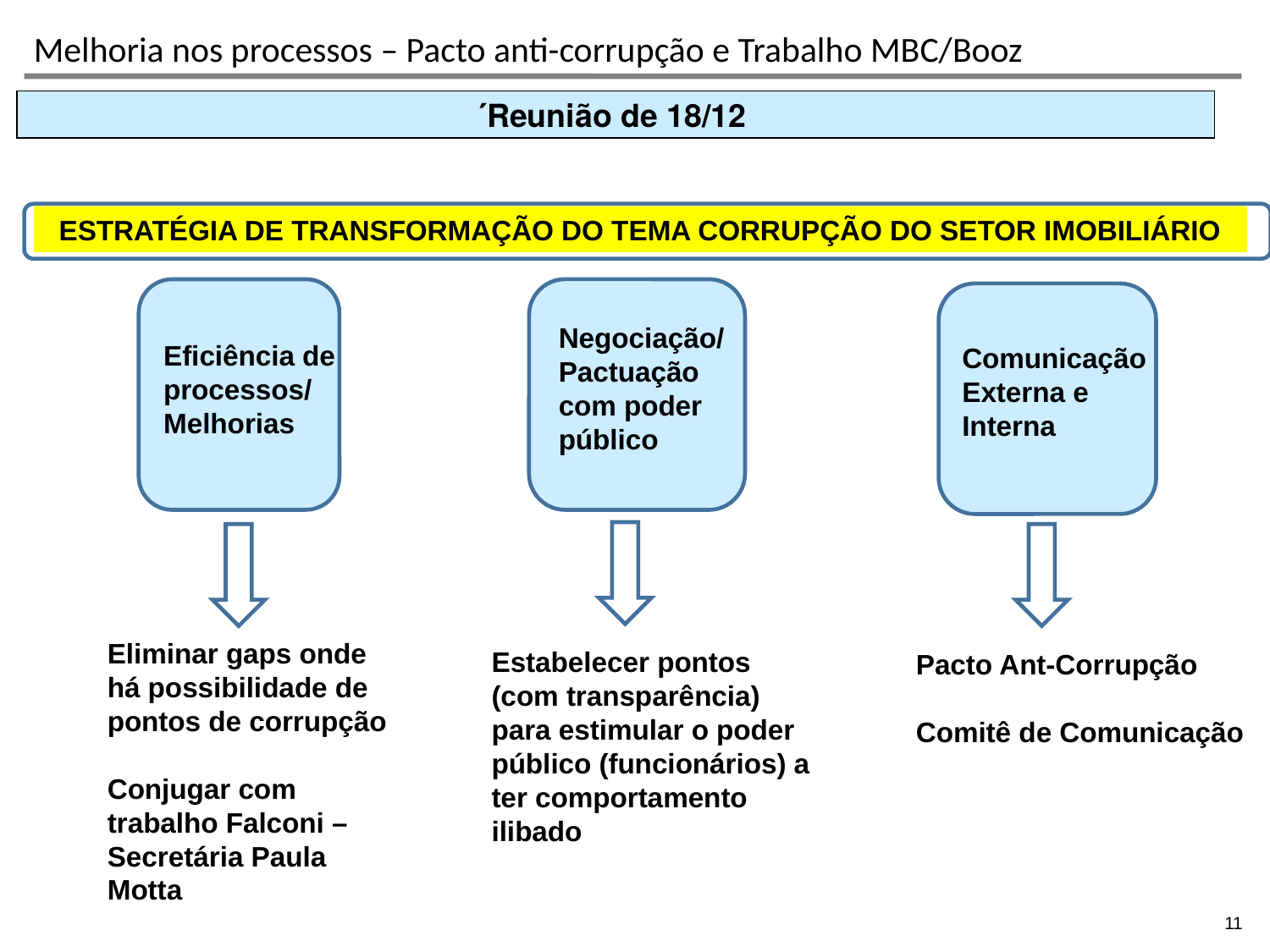

# Melhoria nos processos – Pacto anti-corrupção e Trabalho MBC/Booz

´Reunião de 18/12

ESTRATÉGIA DE TRANSFORMAÇÃO DO TEMA CORRUPÇÃO DO SETOR IMOBILIÁRIO

Negociação/ Pactuação com poder público
Eficiência de processos/  Melhorias
Comunicação Externa e Interna

Eliminar gaps onde há possibilidade de pontos de corrupção

Conjugar com trabalho Falconi – Secretária Paula Motta
Estabelecer pontos (com transparência) para estimular o poder público (funcionários) a ter comportamento ilibado
Pacto Ant-Corrupção

Comitê de Comunicação
11